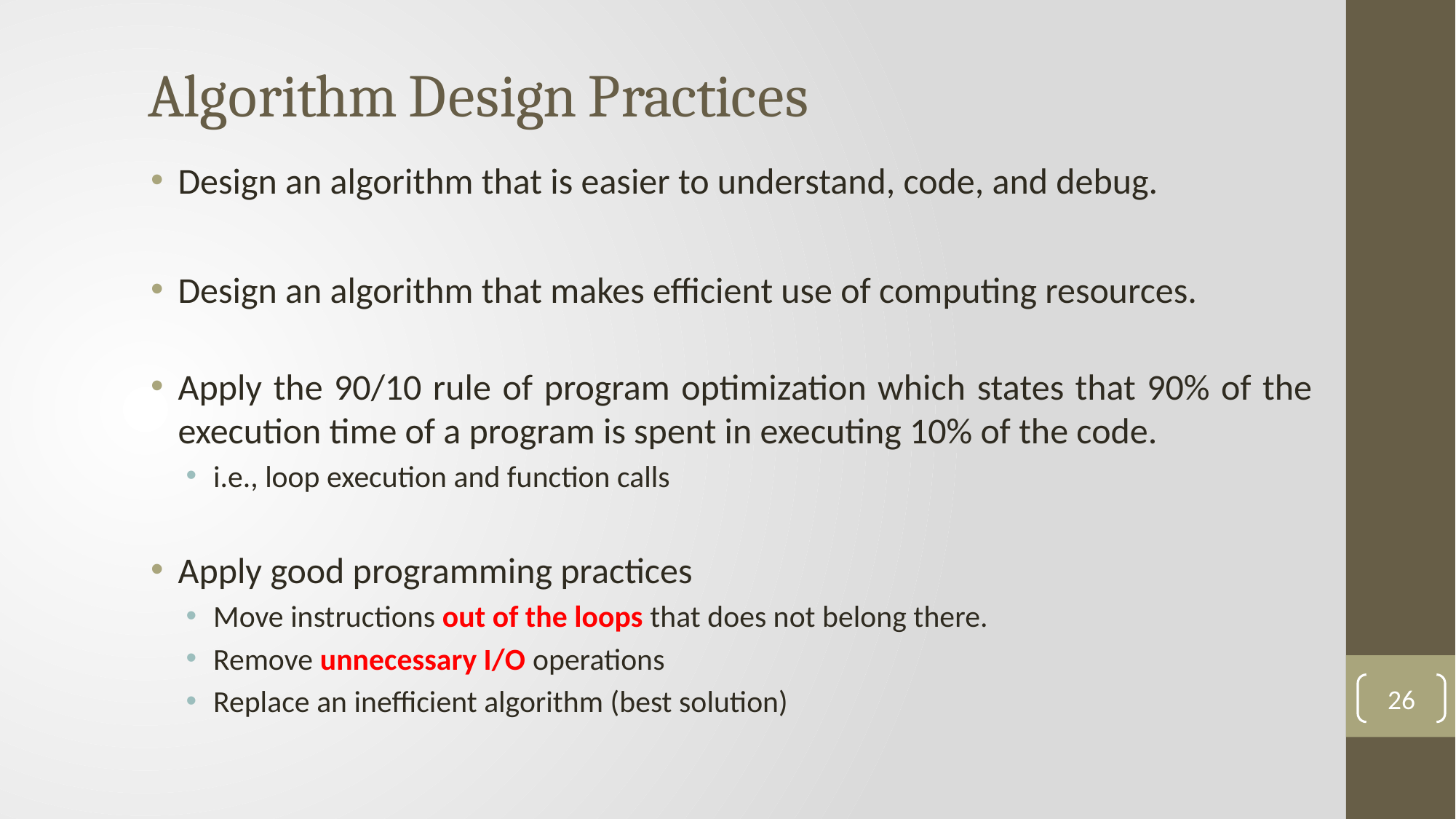

# Algorithm Design Practices
Design an algorithm that is easier to understand, code, and debug.

Design an algorithm that makes efficient use of computing resources.

Apply the 90/10 rule of program optimization which states that 90% of the execution time of a program is spent in executing 10% of the code.
i.e., loop execution and function calls

Apply good programming practices
Move instructions out of the loops that does not belong there.
Remove unnecessary I/O operations
Replace an inefficient algorithm (best solution)
26